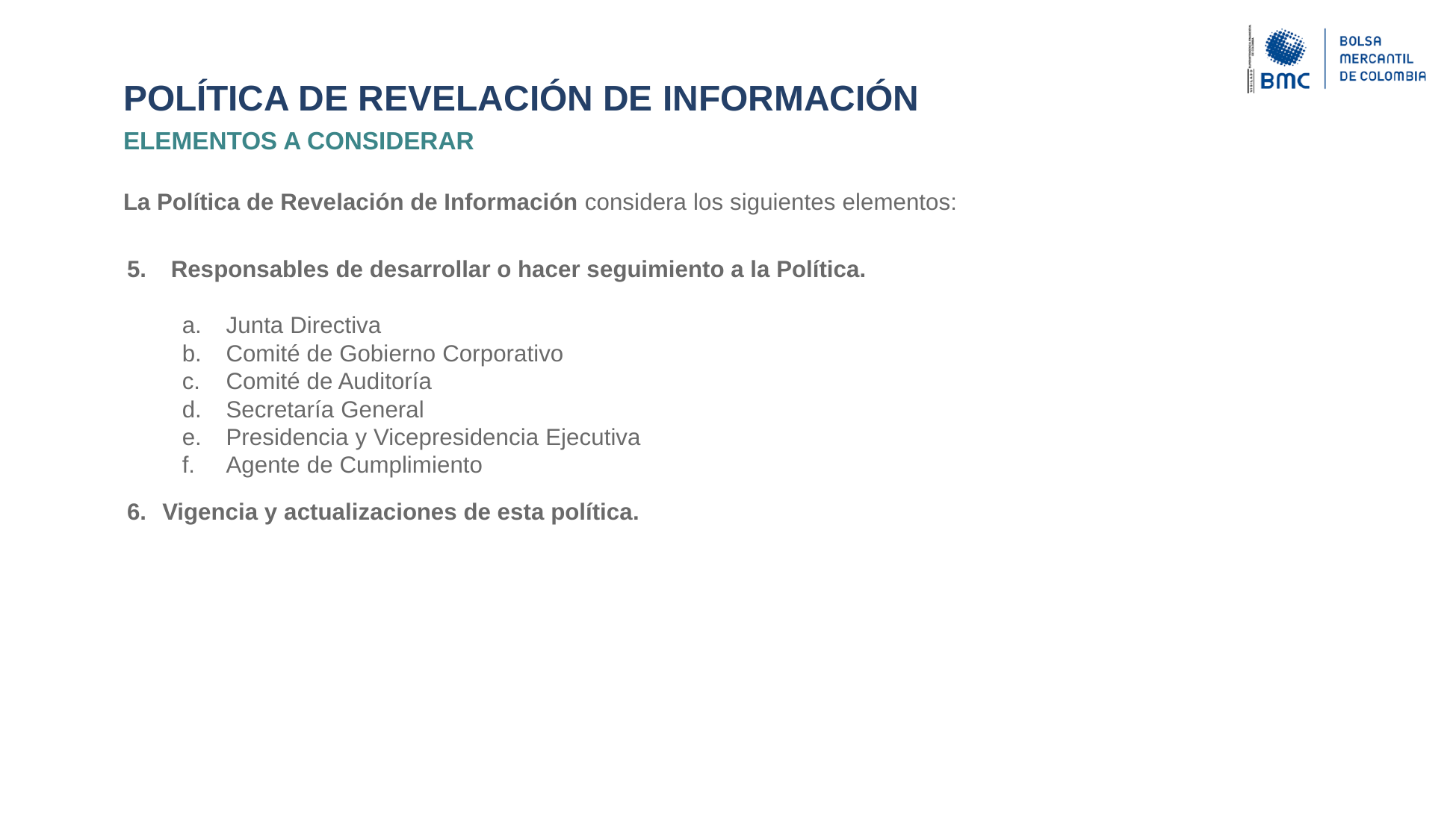

POLÍTICA DE REVELACIÓN DE INFORMACIÓN
ELEMENTOS A CONSIDERAR
La Política de Revelación de Información considera los siguientes elementos:
Responsables de desarrollar o hacer seguimiento a la Política.

Junta Directiva
Comité de Gobierno Corporativo
Comité de Auditoría
Secretaría General
Presidencia y Vicepresidencia Ejecutiva
Agente de Cumplimiento

Vigencia y actualizaciones de esta política.